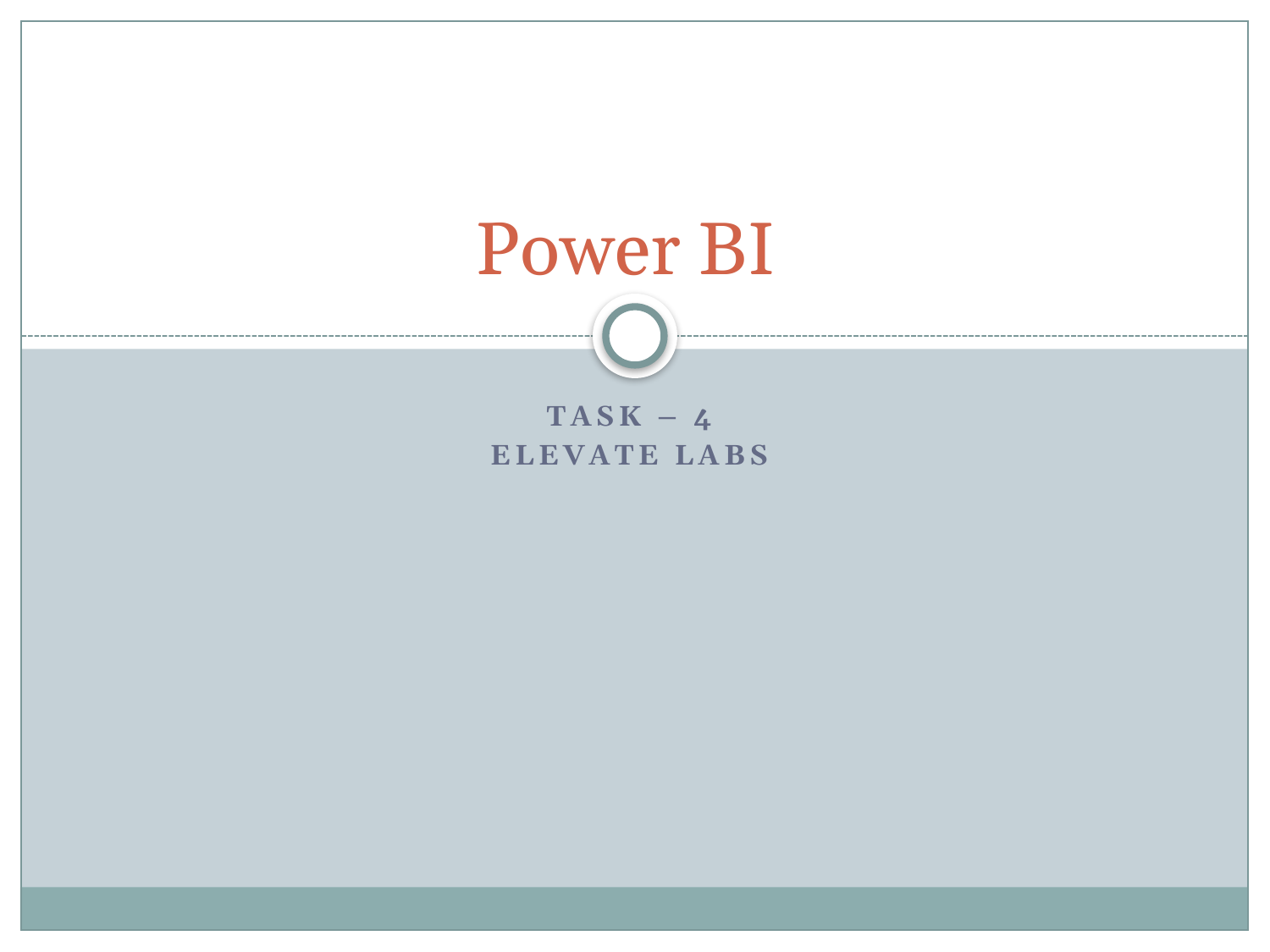

# Power BI
Task – 4
Elevate labs